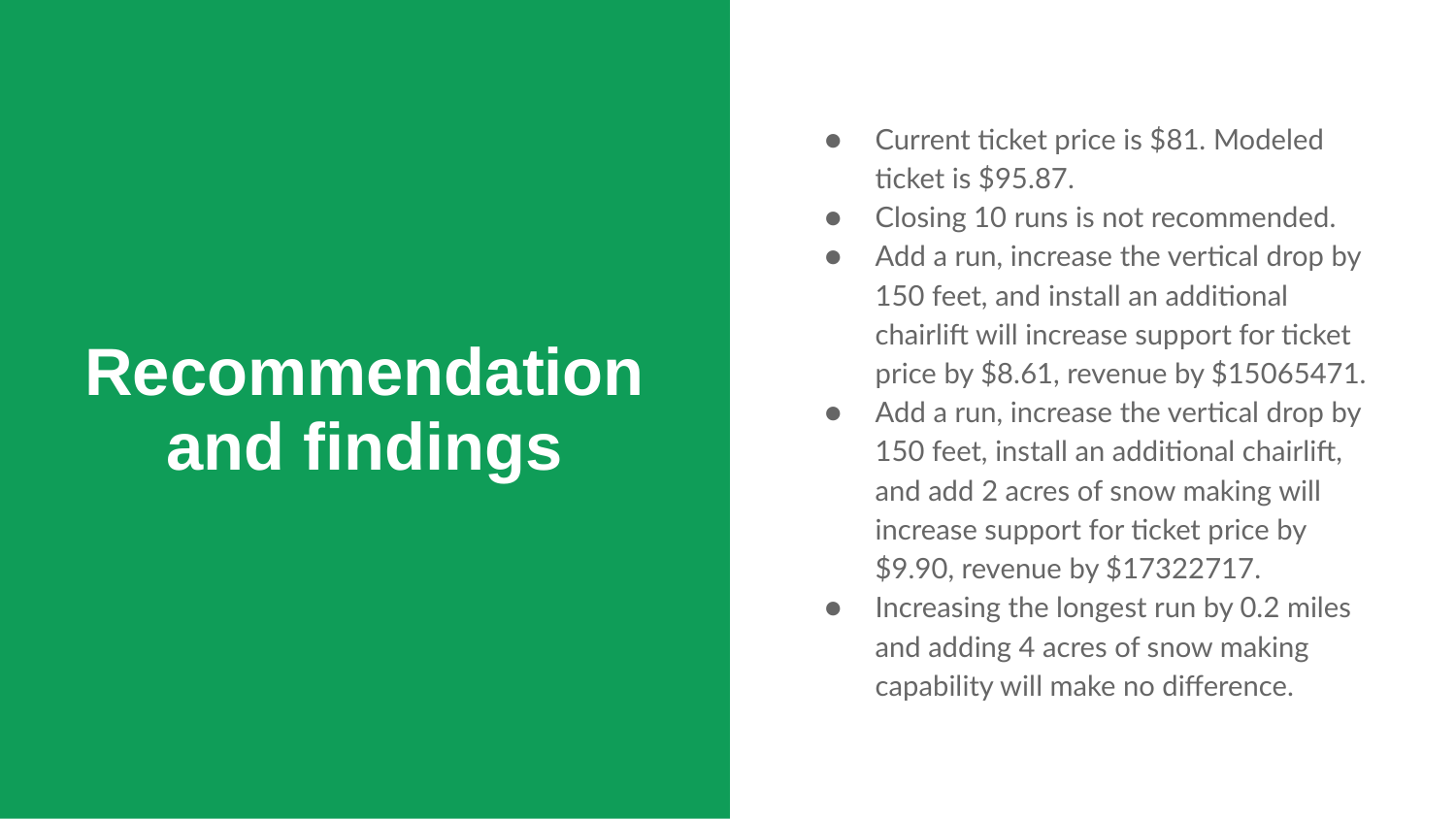

# Recommendation and findings
Current ticket price is $81. Modeled ticket is $95.87.
Closing 10 runs is not recommended.
Add a run, increase the vertical drop by 150 feet, and install an additional chairlift will increase support for ticket price by $8.61, revenue by $15065471.
Add a run, increase the vertical drop by 150 feet, install an additional chairlift, and add 2 acres of snow making will increase support for ticket price by $9.90, revenue by $17322717.
Increasing the longest run by 0.2 miles and adding 4 acres of snow making capability will make no difference.